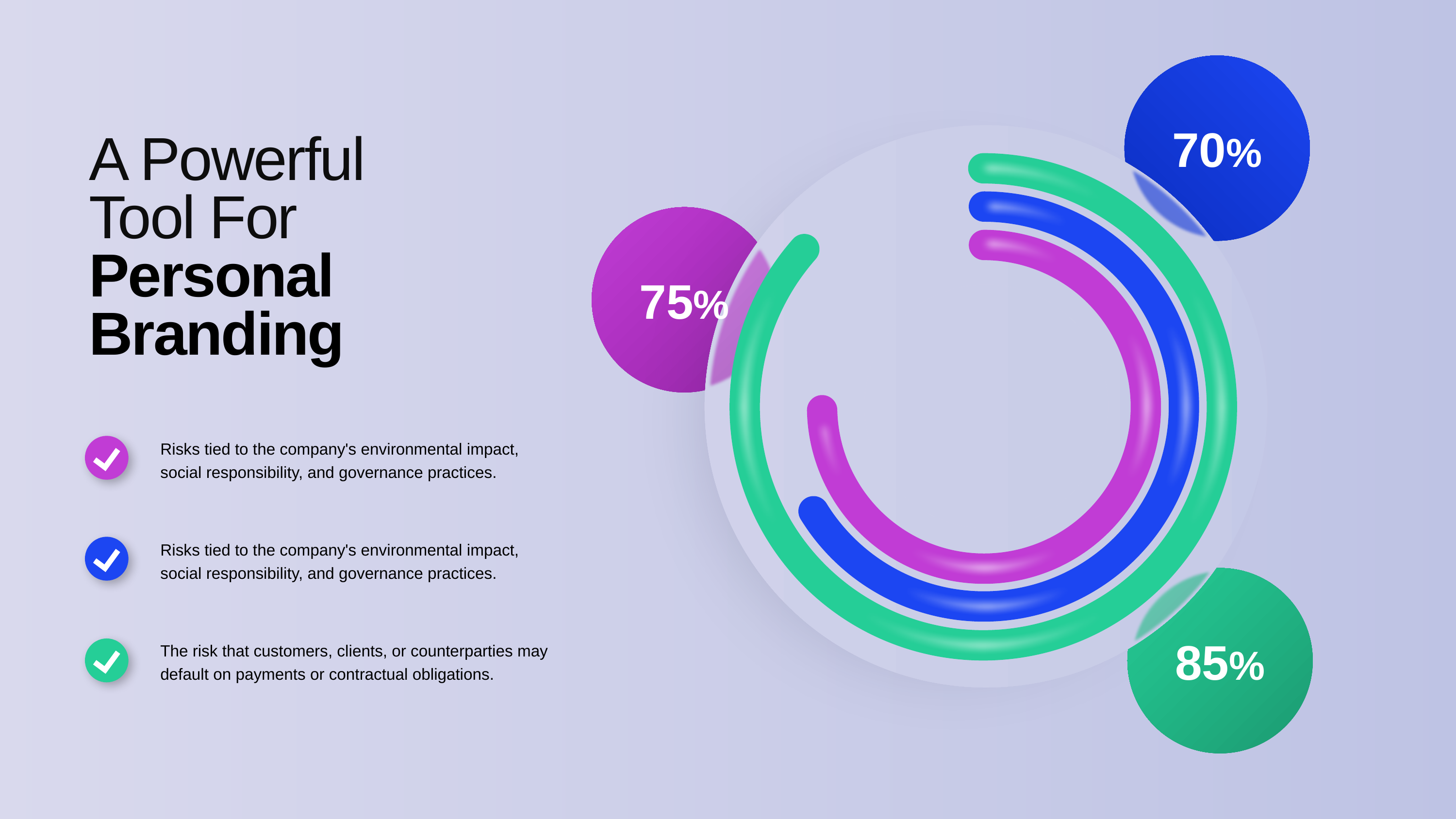

70%

A Powerful Tool For Personal Branding

75%
Risks tied to the company's environmental impact, social responsibility, and governance practices.

Risks tied to the company's environmental impact, social responsibility, and governance practices.

85%
The risk that customers, clients, or counterparties may default on payments or contractual obligations.